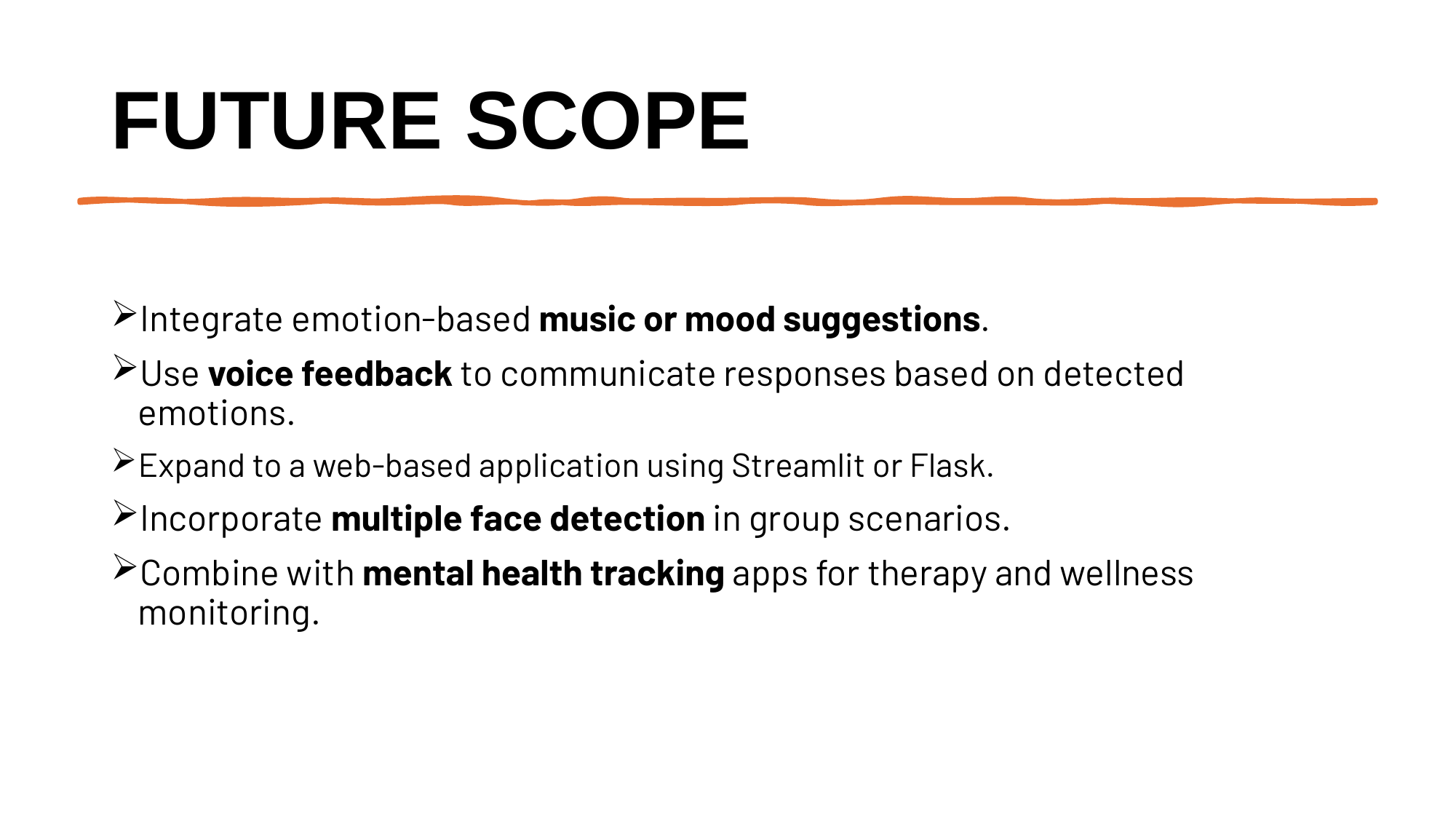

# Future scope

Integrate emotion-based music or mood suggestions.
Use voice feedback to communicate responses based on detected emotions.
Expand to a web-based application using Streamlit or Flask.
Incorporate multiple face detection in group scenarios.
Combine with mental health tracking apps for therapy and wellness monitoring.